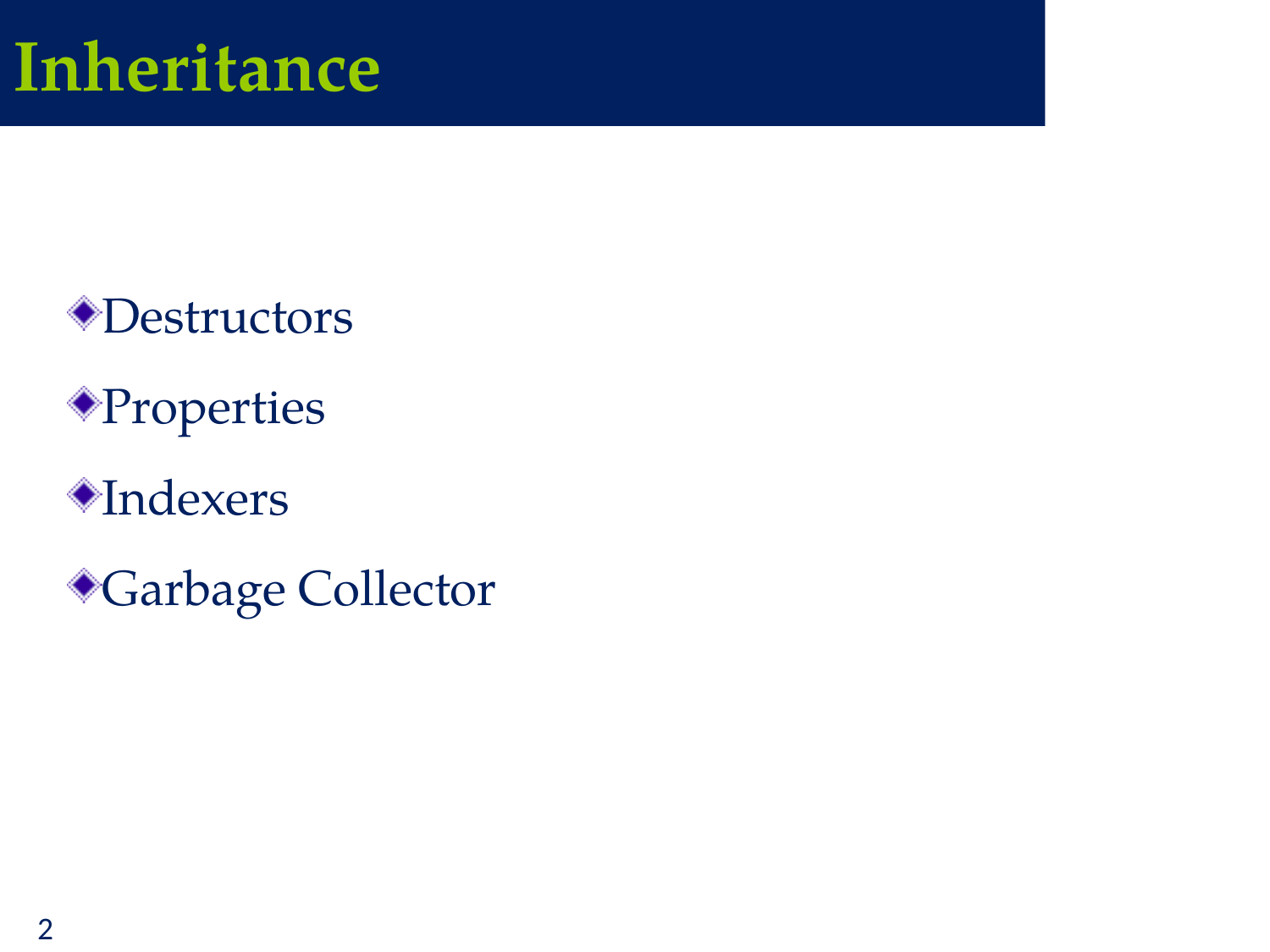

# Inheritance

Destructors
Properties
Indexers
Garbage Collector

2